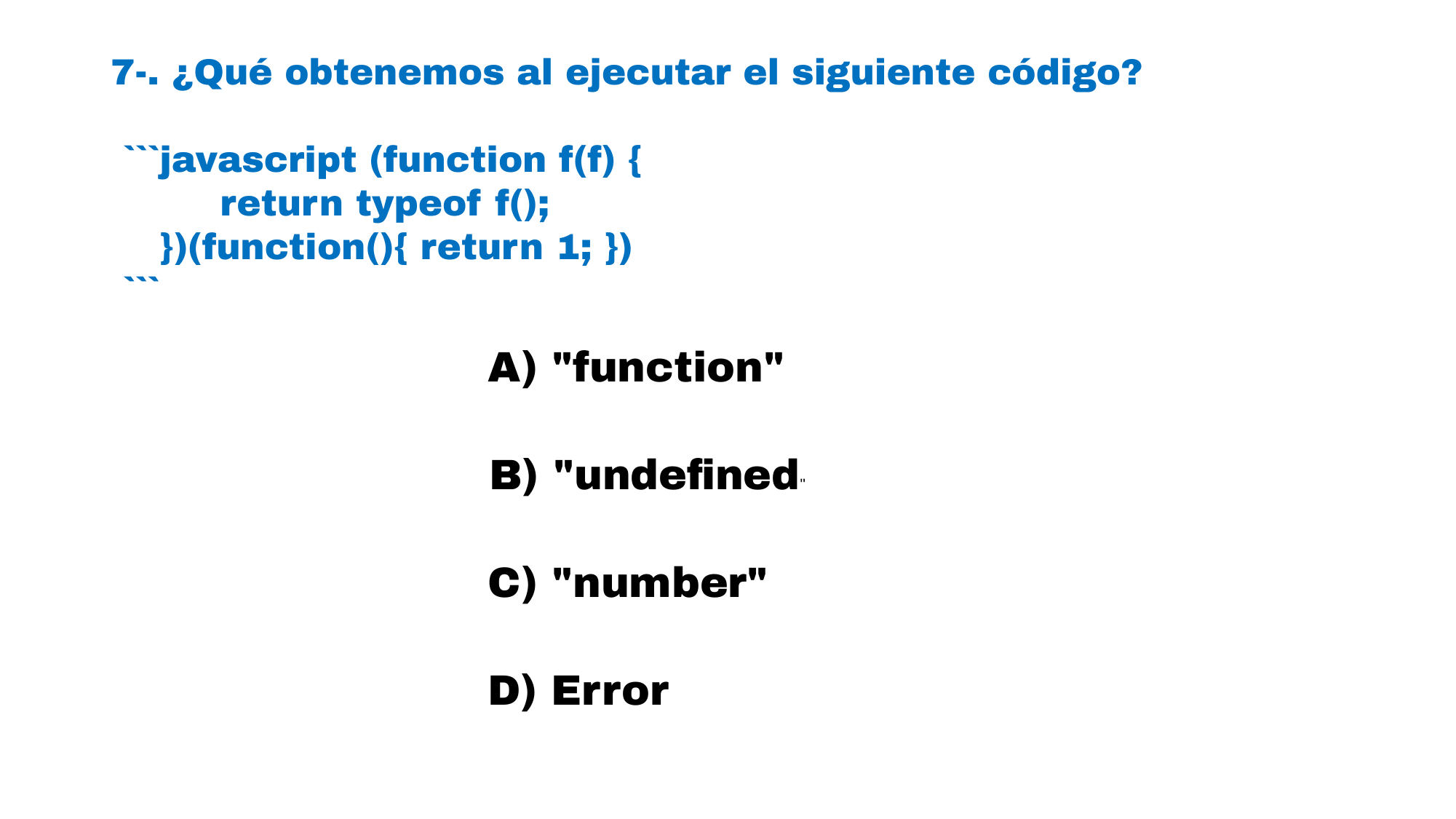

# 7-. ¿Qué obtenemos al ejecutar el siguiente código? ```javascript (function f(f) { return typeof f(); })(function(){ return 1; }) ```
A) "function"
B) "undefined"
C) "number"
D) Error